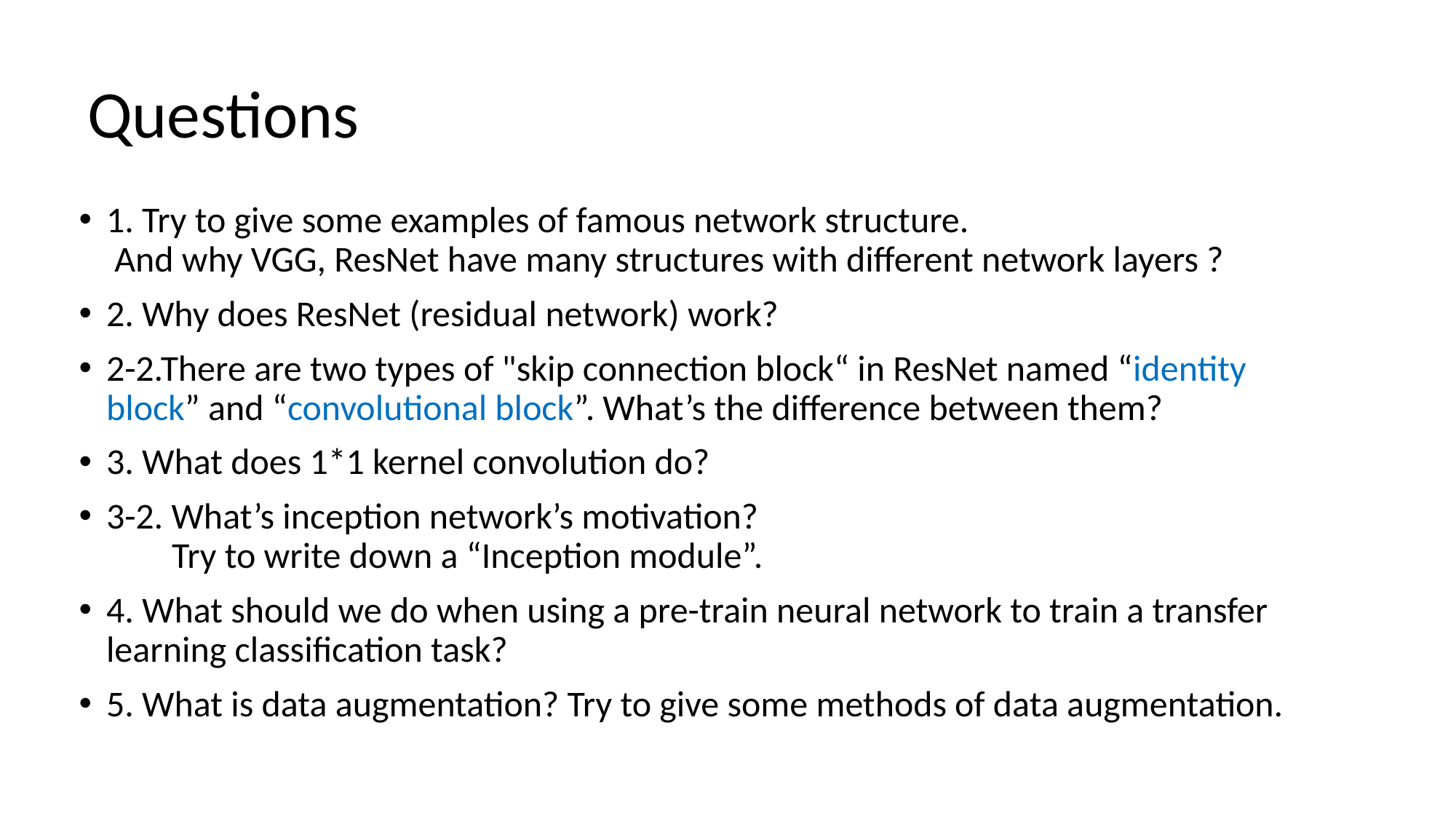

# Questions
1. Try to give some examples of famous network structure.
 And why VGG, ResNet have many structures with different network layers ?
2. Why does ResNet (residual network) work?
2-2.There are two types of "skip connection block“ in ResNet named “identity block” and “convolutional block”. What’s the difference between them?
3. What does 1*1 kernel convolution do?
3-2. What’s inception network’s motivation?
        Try to write down a “Inception module”.
4. What should we do when using a pre-train neural network to train a transfer learning classification task?
5. What is data augmentation? Try to give some methods of data augmentation.